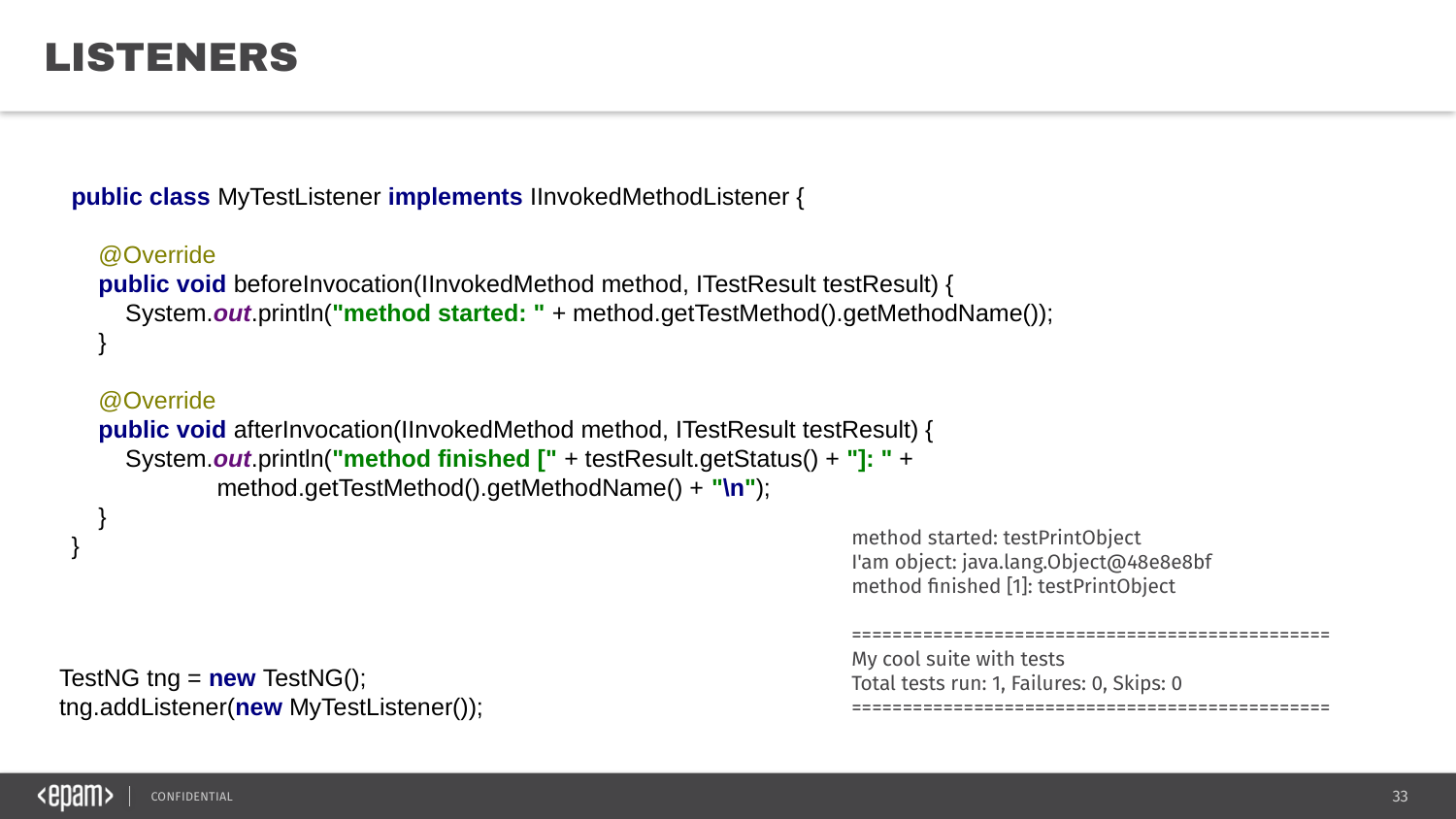

LISTENERS
public class MyTestListener implements IInvokedMethodListener {
    @Override
    public void beforeInvocation(IInvokedMethod method, ITestResult testResult) {
        System.out.println("method started: " + method.getTestMethod().getMethodName());
    }
    @Override
    public void afterInvocation(IInvokedMethod method, ITestResult testResult) {
        System.out.println("method finished [" + testResult.getStatus() + "]: " +
	method.getTestMethod().getMethodName() + "\n");
    }
}
method started: testPrintObject
I'am object: java.lang.Object@48e8e8bf
method finished [1]: testPrintObject

===============================================
My cool suite with tests
Total tests run: 1, Failures: 0, Skips: 0
===============================================
TestNG tng = new TestNG();
tng.addListener(new MyTestListener());